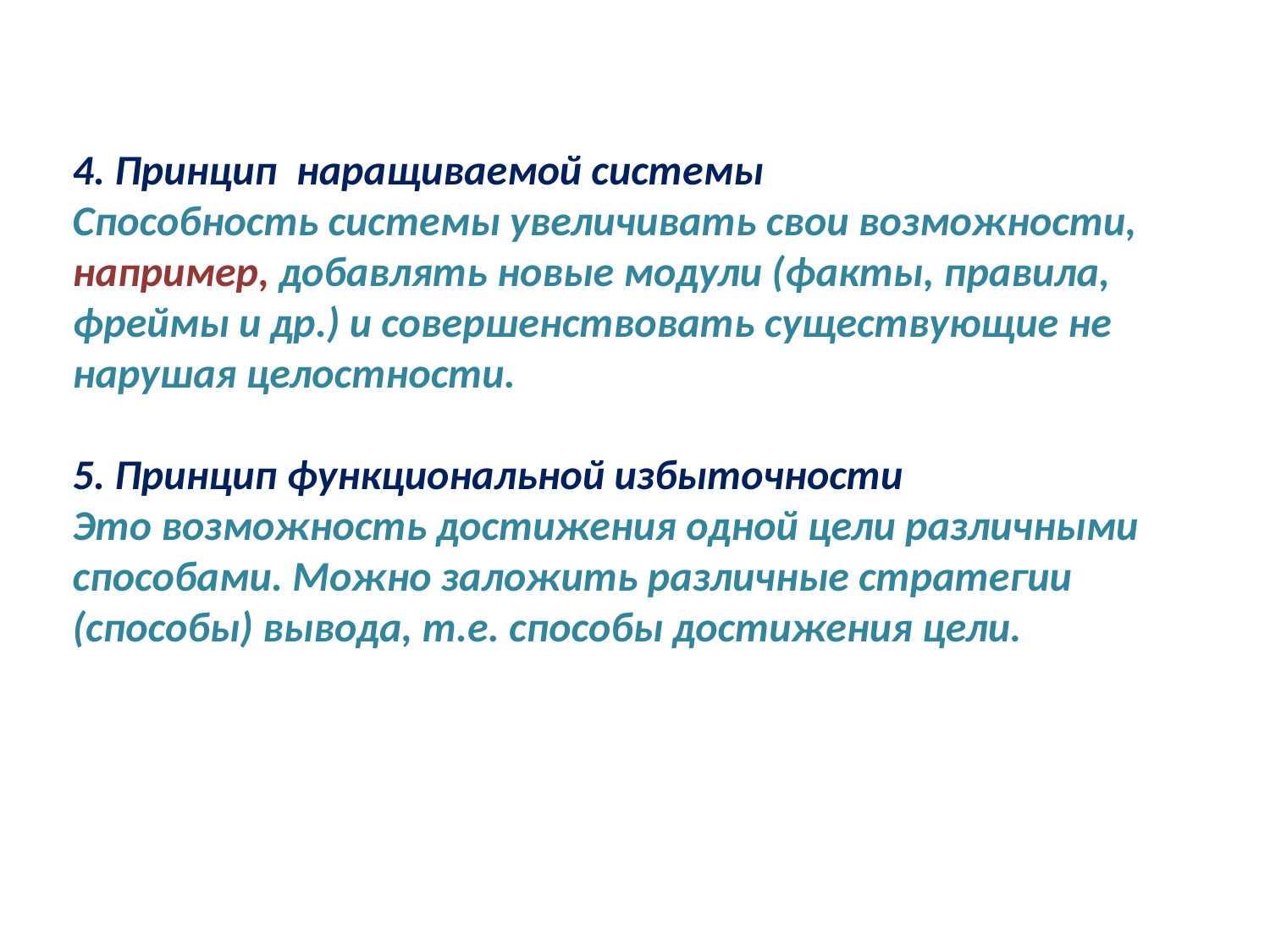

4. Принцип  наращиваемой системы
Способность системы увеличивать свои возможности, например, добавлять новые модули (факты, правила, фреймы и др.) и совершенствовать существующие не нарушая целостности.

5. Принцип функциональной избыточности
Это возможность достижения одной цели различными способами. Можно заложить различные стратегии (способы) вывода, т.е. способы достижения цели.